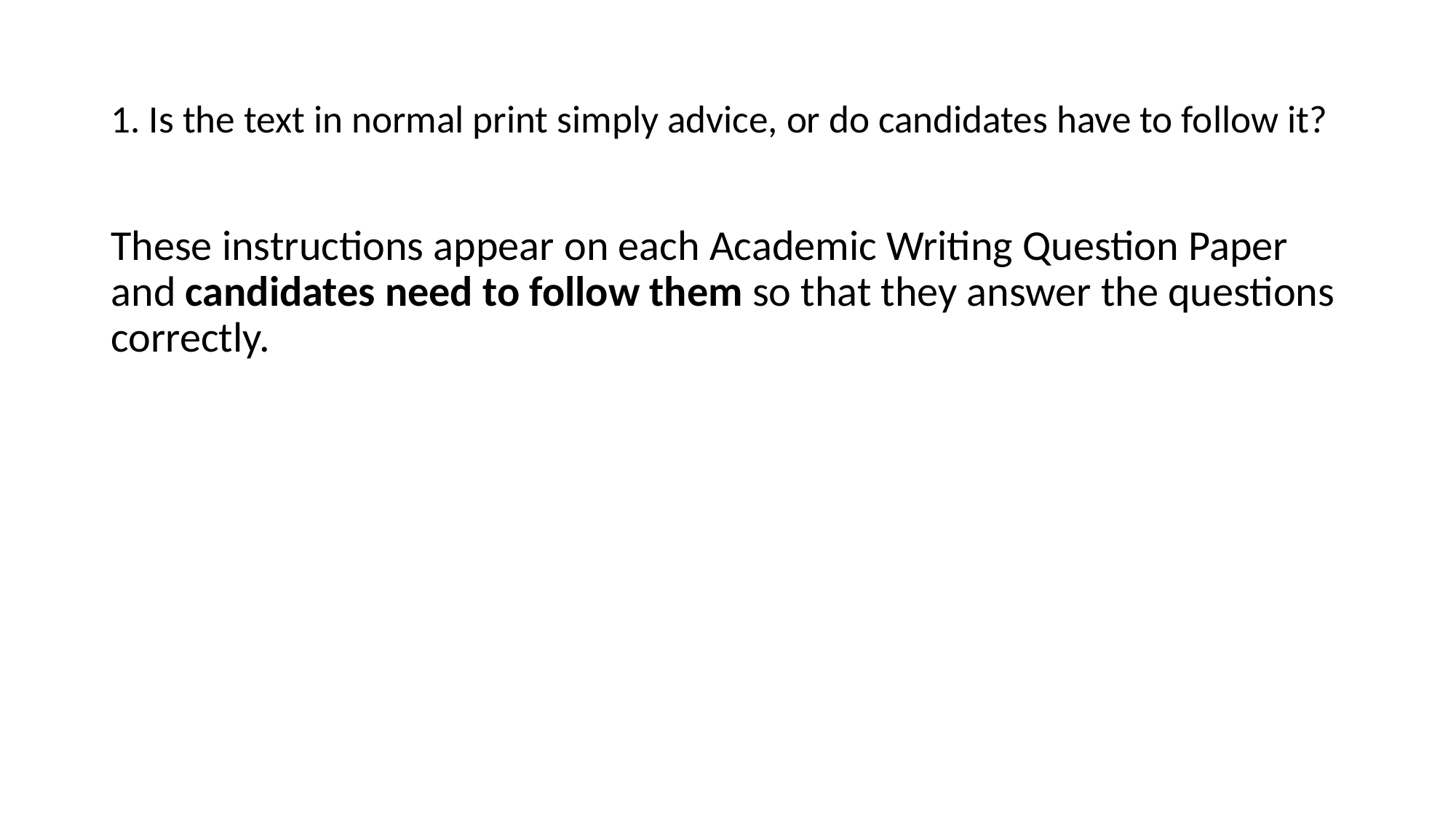

# 1. Is the text in normal print simply advice, or do candidates have to follow it?
These instructions appear on each Academic Writing Question Paper and candidates need to follow them so that they answer the questions correctly.